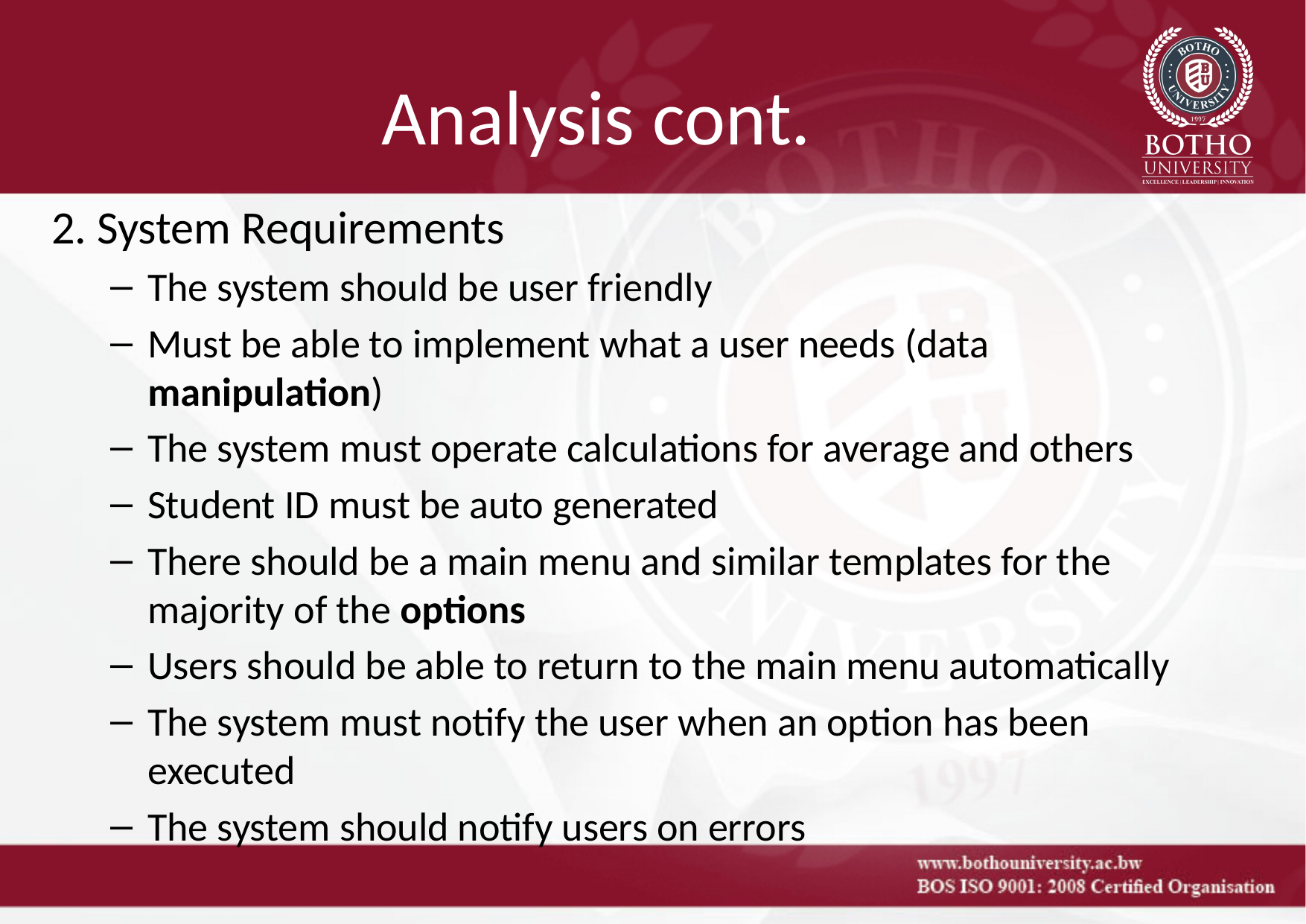

# Analysis cont.
2. System Requirements
The system should be user friendly
Must be able to implement what a user needs (data manipulation)
The system must operate calculations for average and others
Student ID must be auto generated
There should be a main menu and similar templates for the majority of the options
Users should be able to return to the main menu automatically
The system must notify the user when an option has been executed
The system should notify users on errors